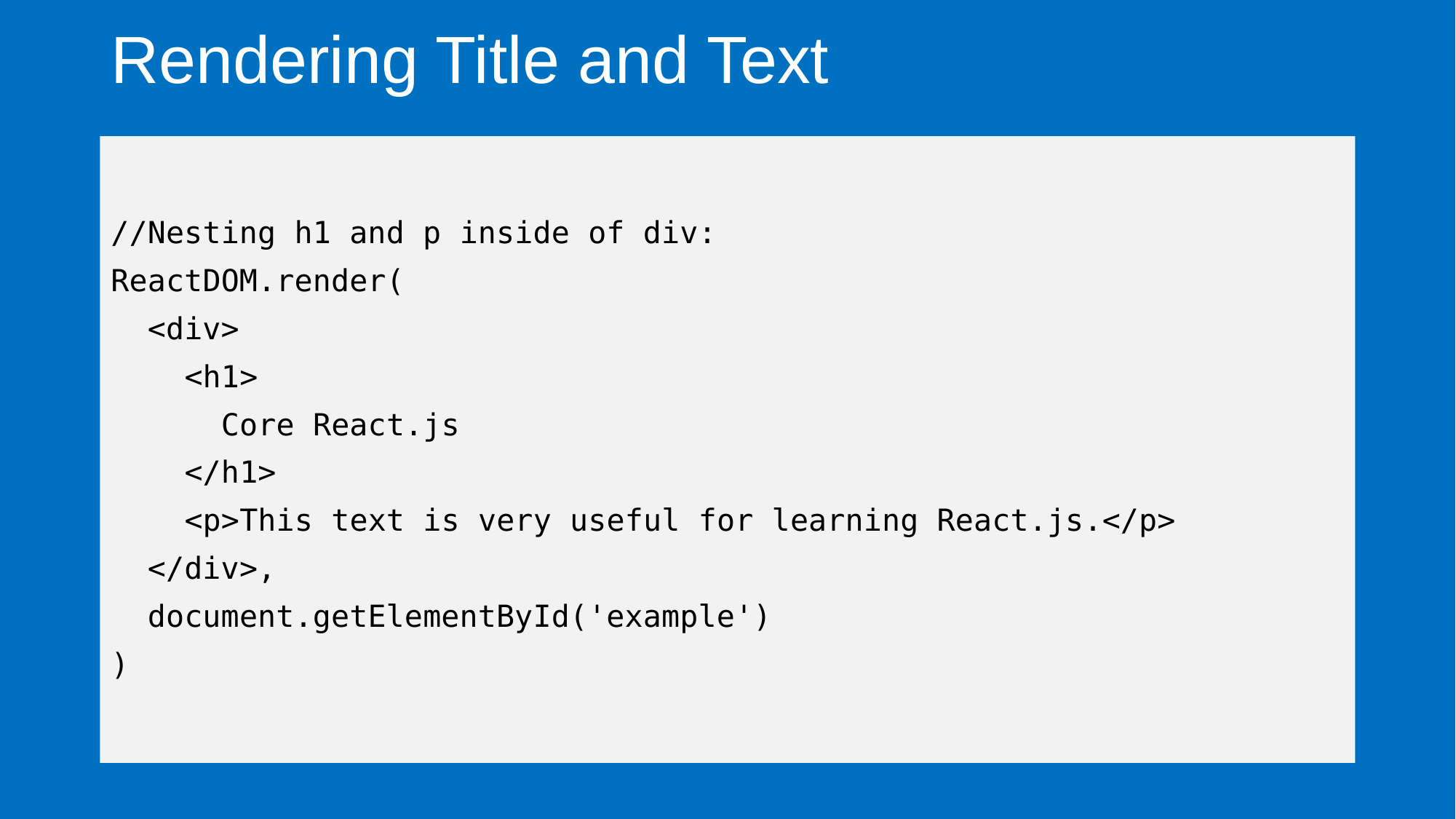

# Rendering Title and Text
//Nesting h1 and p inside of div:
ReactDOM.render(
  <div>
    <h1>
      Core React.js
    </h1>
    <p>This text is very useful for learning React.js.</p>
  </div>,
  document.getElementById('example')
)